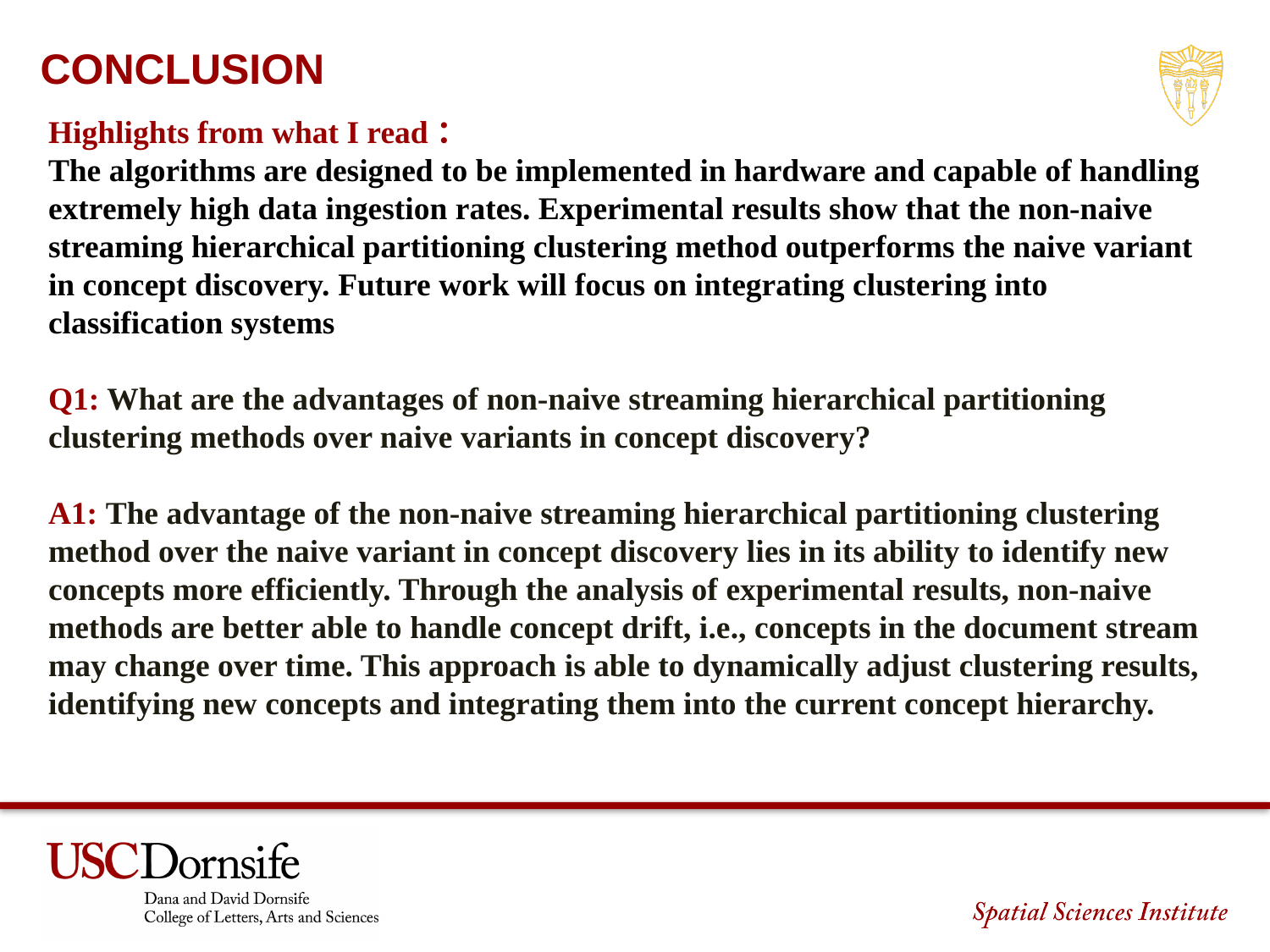

CONCLUSION
Highlights from what I read：
The algorithms are designed to be implemented in hardware and capable of handling extremely high data ingestion rates. Experimental results show that the non-naive streaming hierarchical partitioning clustering method outperforms the naive variant in concept discovery. Future work will focus on integrating clustering into classification systems

Q1: What are the advantages of non-naive streaming hierarchical partitioning clustering methods over naive variants in concept discovery?

A1: The advantage of the non-naive streaming hierarchical partitioning clustering method over the naive variant in concept discovery lies in its ability to identify new concepts more efficiently. Through the analysis of experimental results, non-naive methods are better able to handle concept drift, i.e., concepts in the document stream may change over time. This approach is able to dynamically adjust clustering results, identifying new concepts and integrating them into the current concept hierarchy.